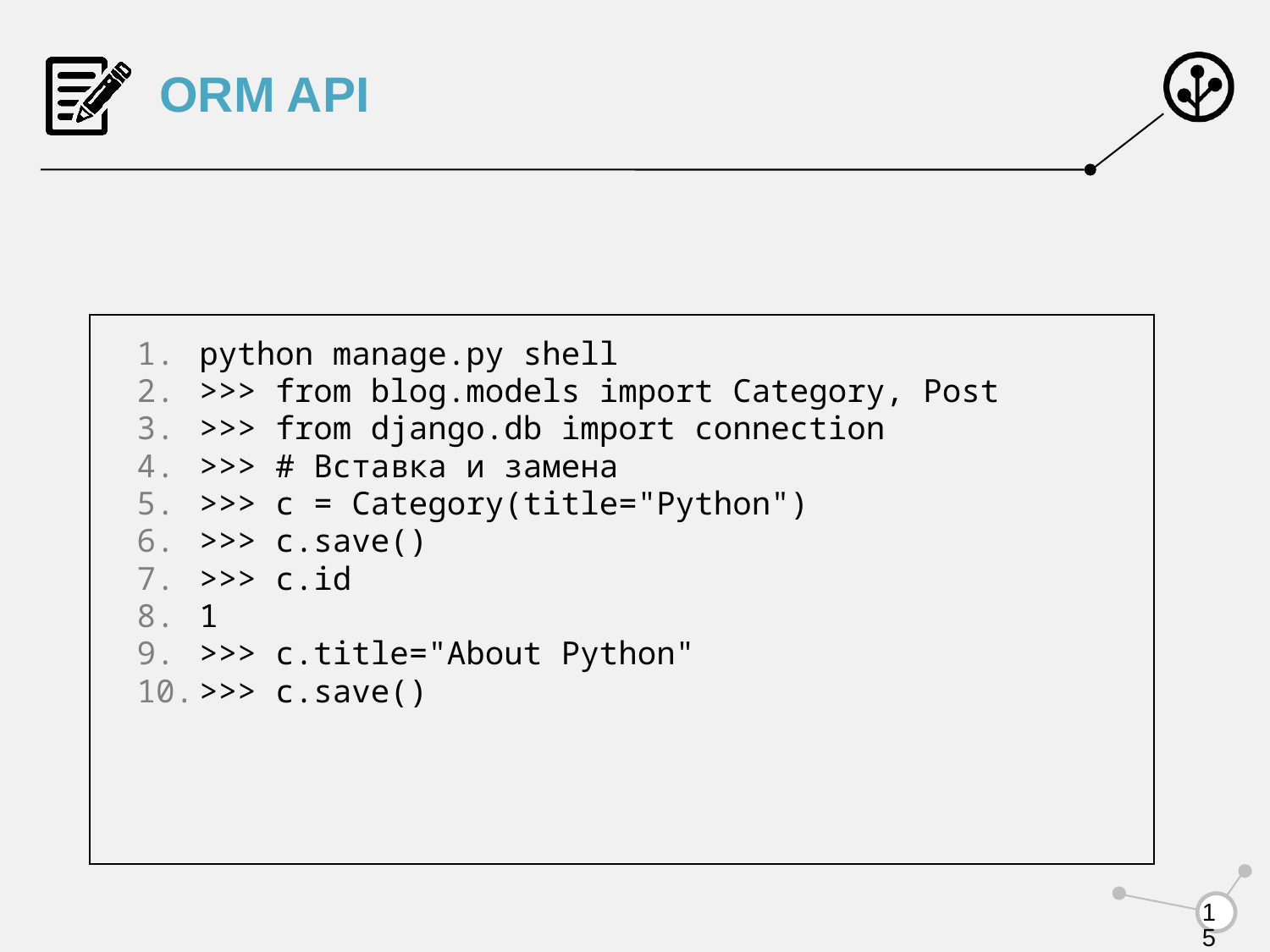

# ORM API

python manage.py shell
>>> from blog.models import Category, Post
>>> from django.db import connection
>>> # Вставка и замена
>>> c = Category(title="Python")
>>> c.save()
>>> c.id
1
>>> c.title="About Python"
>>> c.save()
15